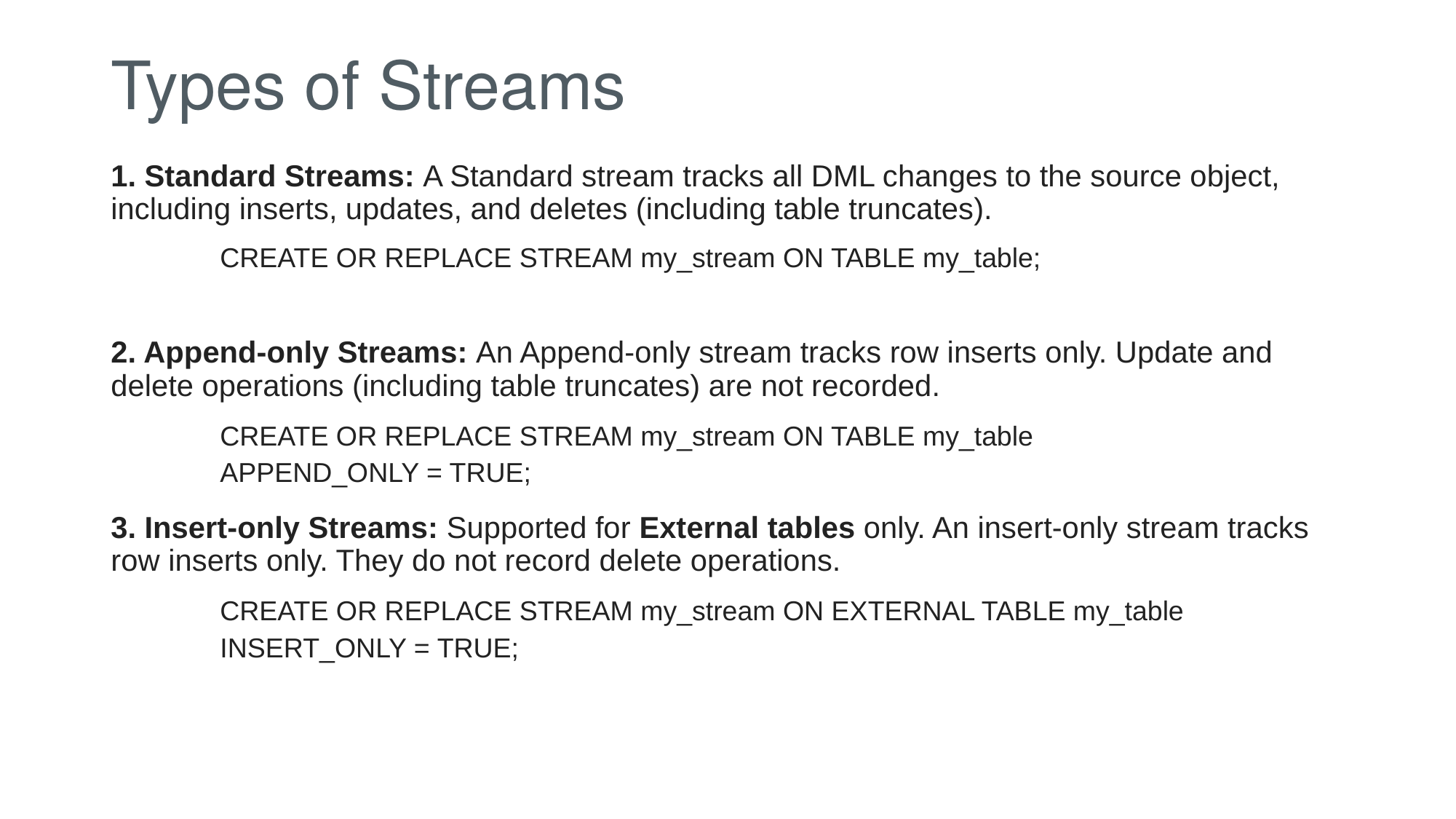

# Types of Streams
1. Standard Streams: A Standard stream tracks all DML changes to the source object, including inserts, updates, and deletes (including table truncates).
	CREATE OR REPLACE STREAM my_stream ON TABLE my_table;

2. Append-only Streams: An Append-only stream tracks row inserts only. Update and delete operations (including table truncates) are not recorded.
	CREATE OR REPLACE STREAM my_stream ON TABLE my_table
	APPEND_ONLY = TRUE;
3. Insert-only Streams: Supported for External tables only. An insert-only stream tracks row inserts only. They do not record delete operations.
	CREATE OR REPLACE STREAM my_stream ON EXTERNAL TABLE my_table
	INSERT_ONLY = TRUE;